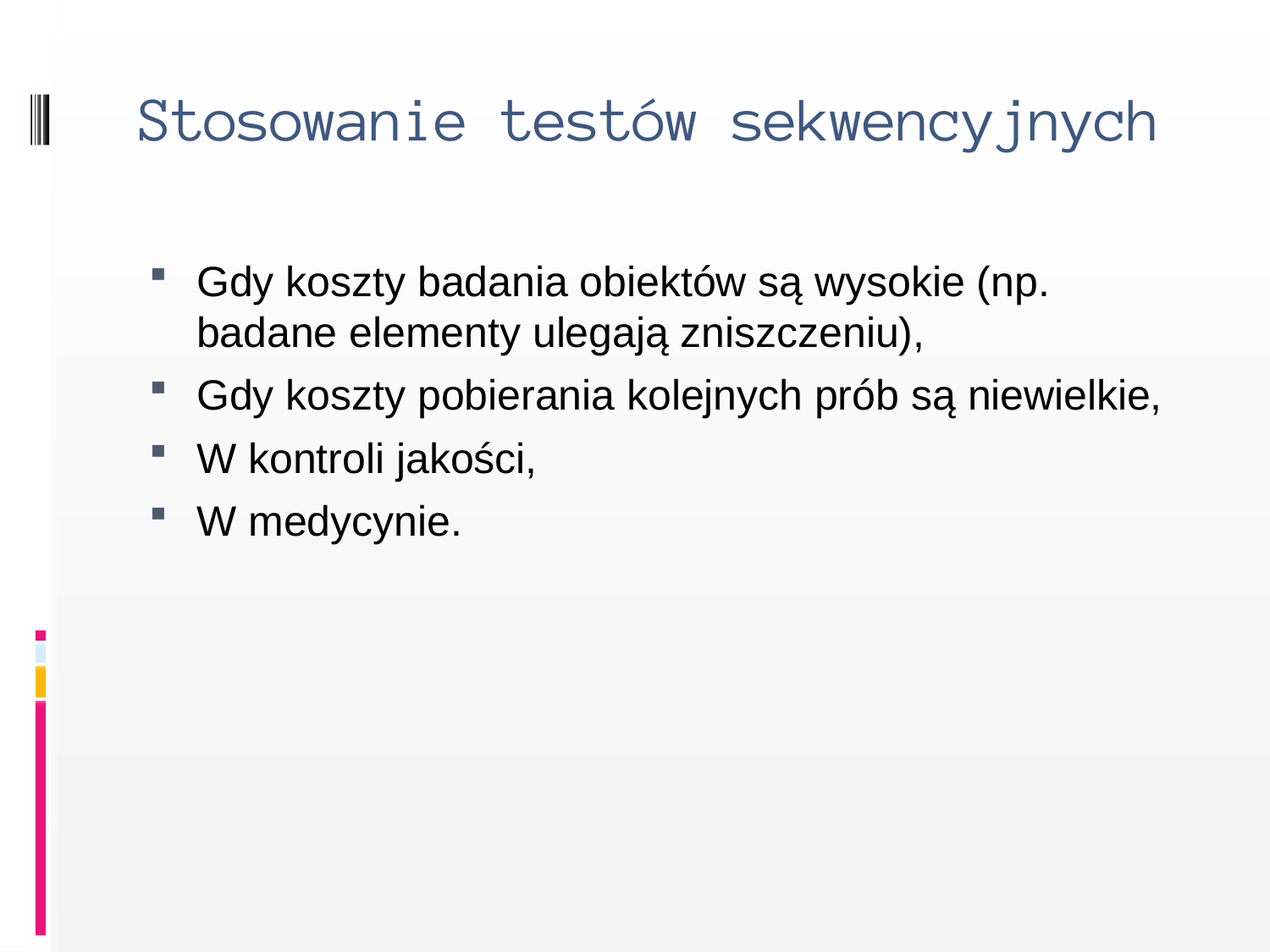

# Stosowanie testów sekwencyjnych
Gdy koszty badania obiektów są wysokie (np. badane elementy ulegają zniszczeniu),
Gdy koszty pobierania kolejnych prób są niewielkie,
W kontroli jakości,
W medycynie.